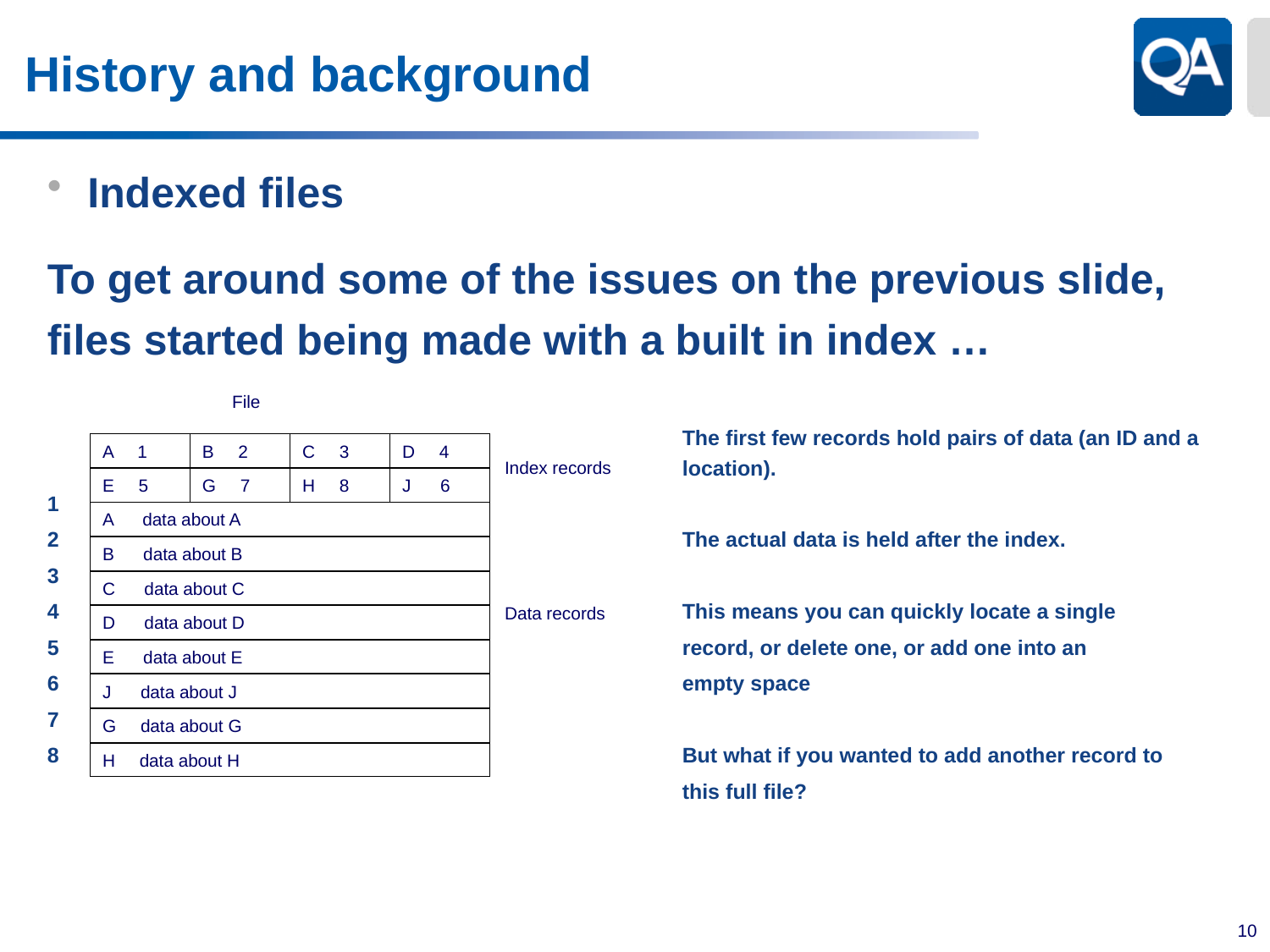

# History and background
Indexed files
To get around some of the issues on the previous slide, files started being made with a built in index …

					The first few records hold pairs of data (an ID and a 					location).
1
2					The actual data is held after the index.
3
4					This means you can quickly locate a single
5					record, or delete one, or add one into an
6					empty space
7
8					But what if you wanted to add another record to
					this full file?
File

A     1
B     2
C     3
D     4
Index records

E     5
G     7
H     8
J      6
A      data about A
B      data about B
C      data about C
Data records
D      data about D
E      data about E
J      data about J
G     data about G
H     data about H